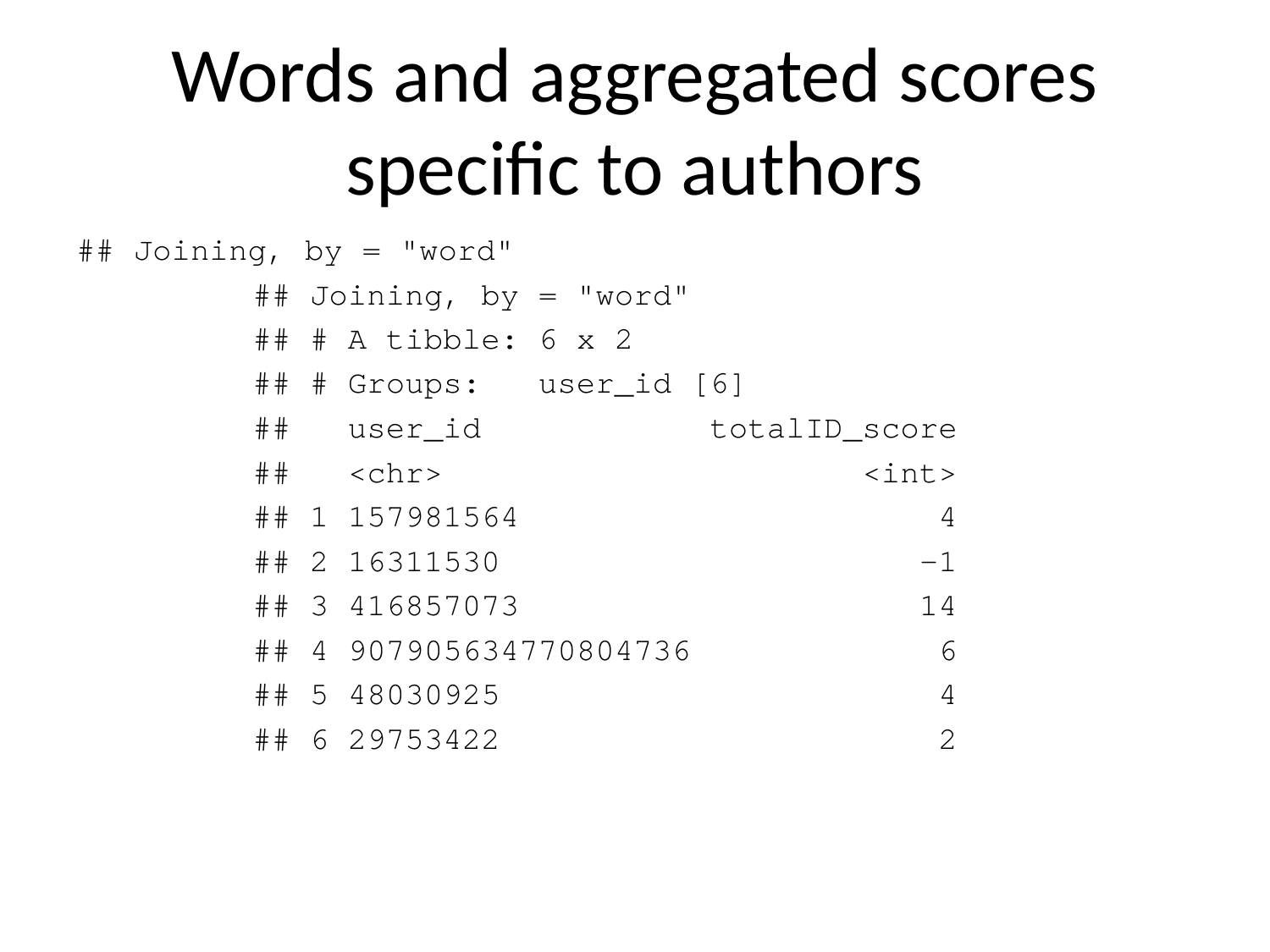

# Words and aggregated scores specific to authors
## Joining, by = "word"
## Joining, by = "word"
## # A tibble: 6 x 2
## # Groups:   user_id [6]
##   user_id            totalID_score
##   <chr>                      <int>
## 1 157981564                      4
## 2 16311530                      -1
## 3 416857073                     14
## 4 907905634770804736             6
## 5 48030925                       4
## 6 29753422                       2